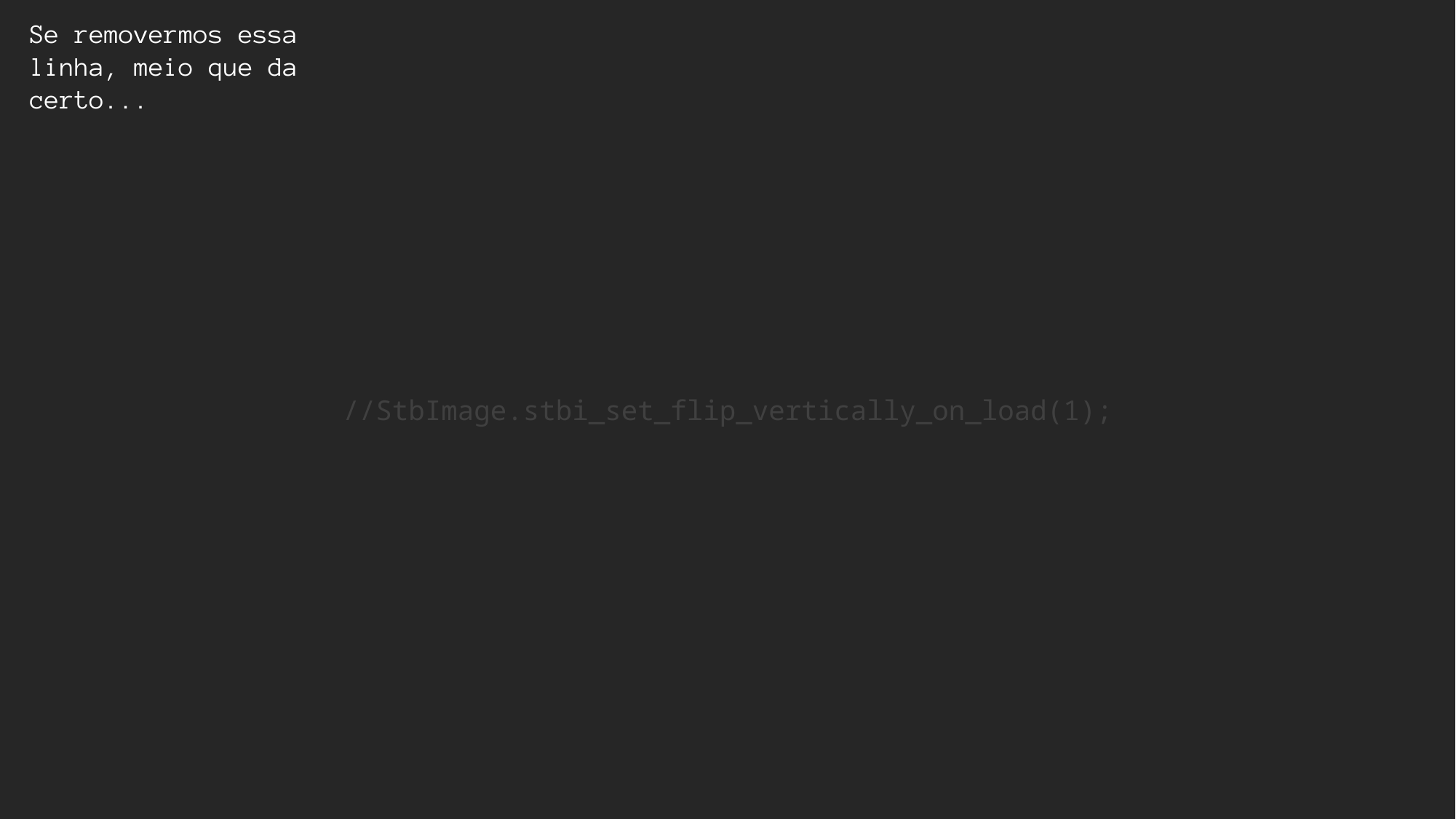

Se removermos essa linha, meio que da certo...
//StbImage.stbi_set_flip_vertically_on_load(1);